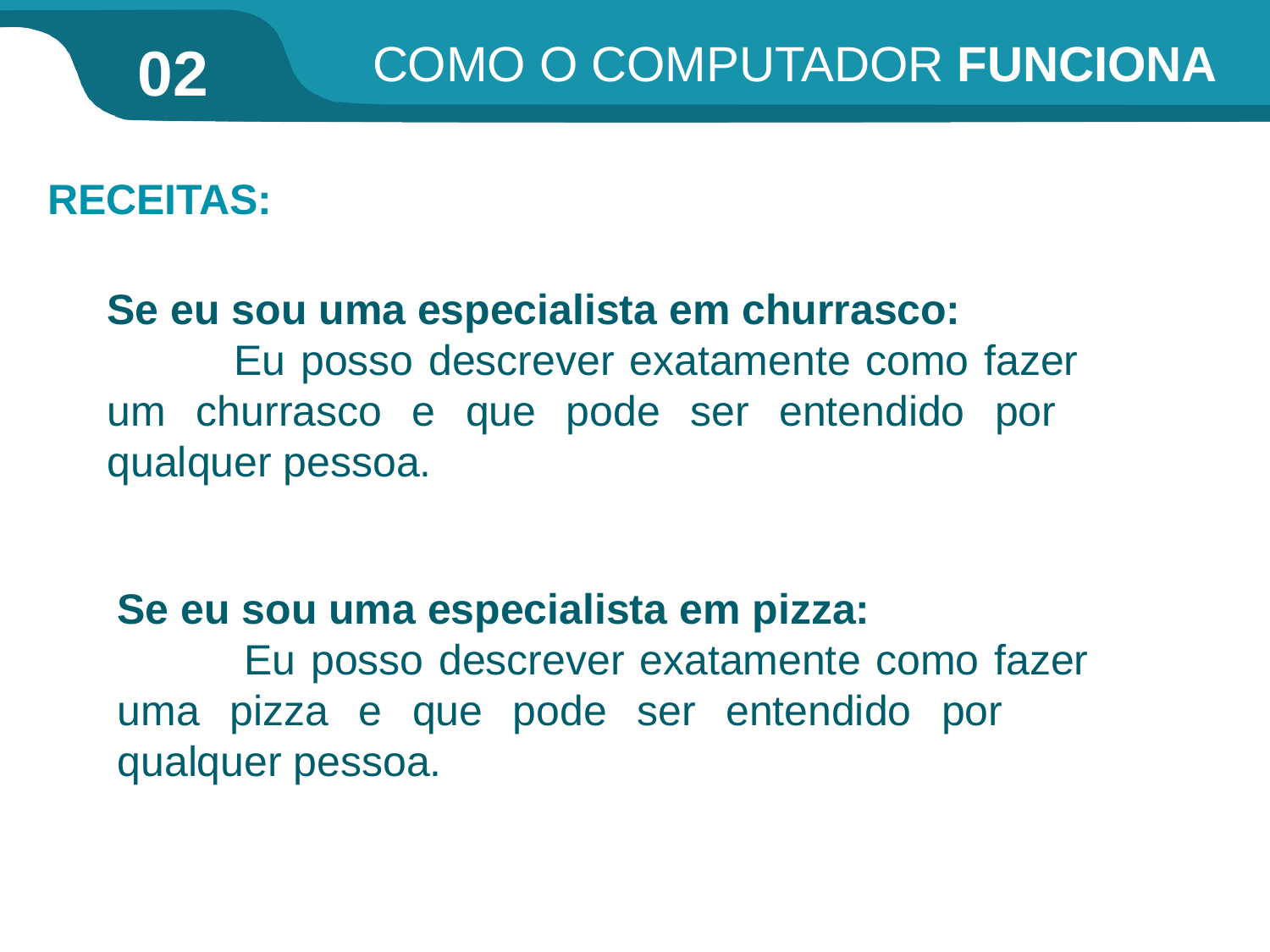

COMO O COMPUTADOR FUNCIONA
02
RECEITAS:
Se eu sou uma especialista em churrasco:
	Eu posso descrever exatamente como fazer 	um churrasco e que pode ser entendido por 	qualquer pessoa.
Se eu sou uma especialista em pizza:
	Eu posso descrever exatamente como fazer 	uma pizza e que pode ser entendido por 	qualquer pessoa.